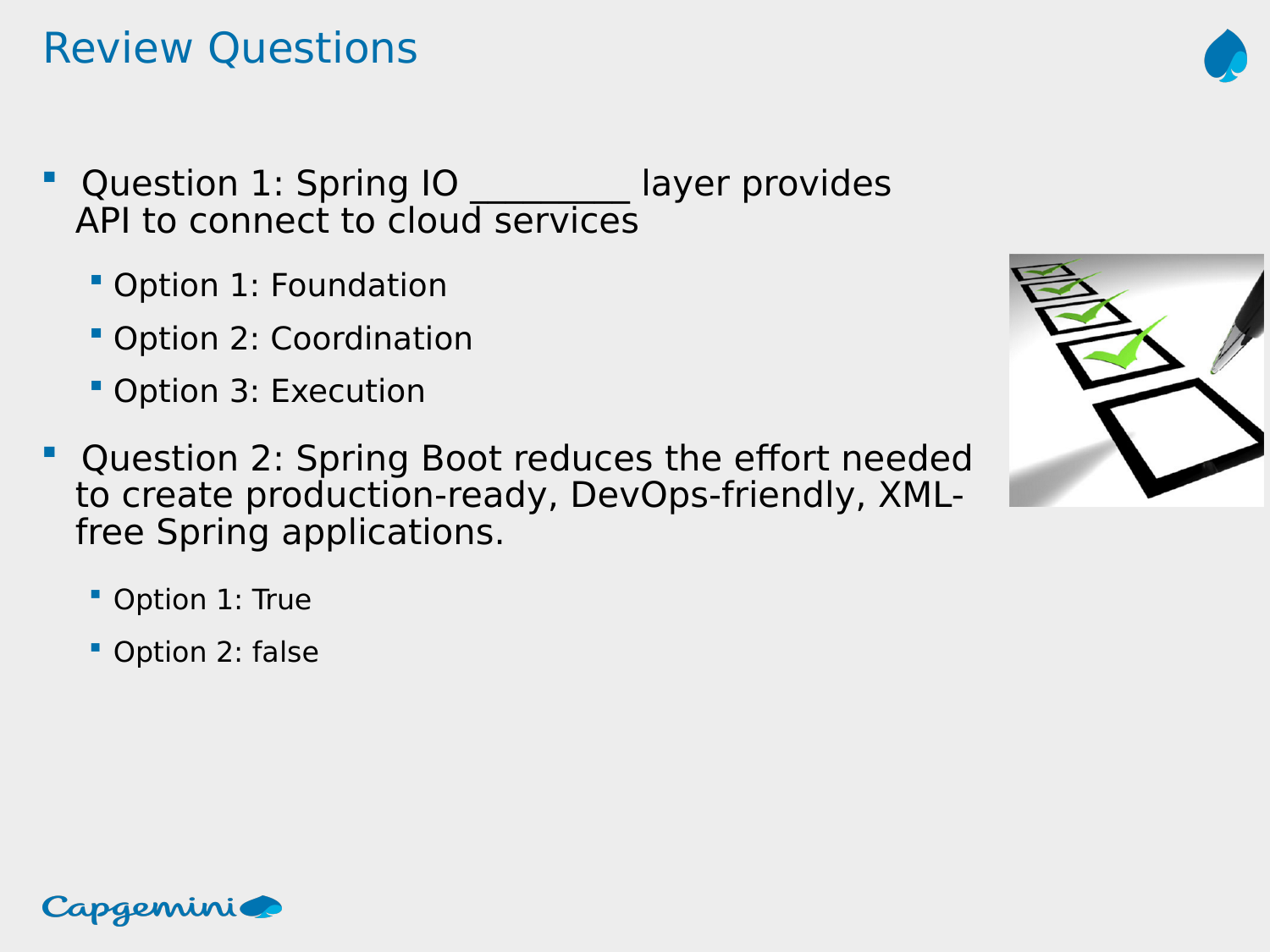

# Review Questions

Question 1: Spring IO _________ layer provides
   API to connect to cloud services

Option 1: Foundation

Option 2: Coordination

Option 3: Execution

Question 2: Spring Boot reduces the effort needed
   to create production-ready, DevOps-friendly, XML-
   free Spring applications.

Option 1: True

Option 2: false